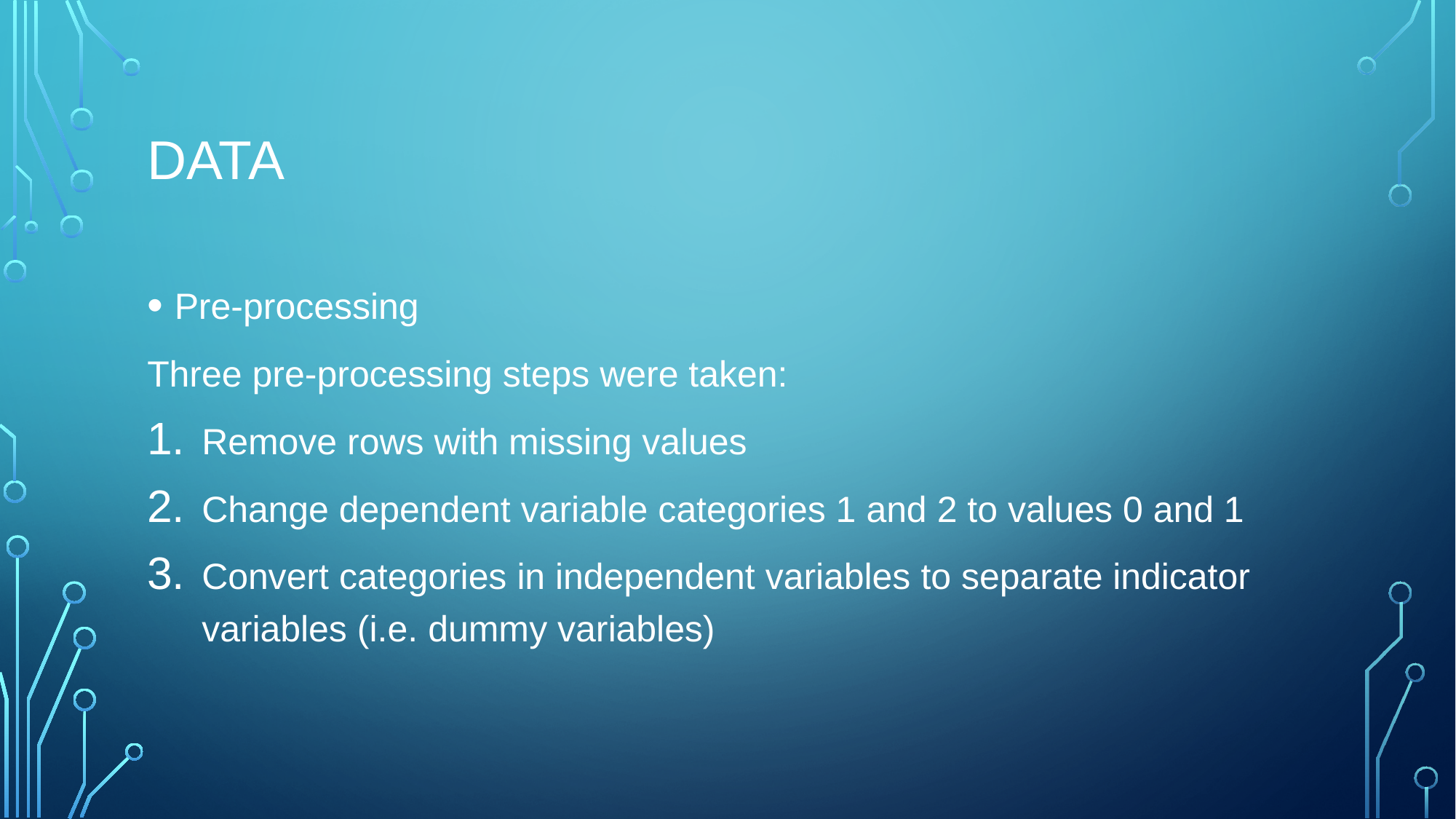

# data
Pre-processing
Three pre-processing steps were taken:
Remove rows with missing values
Change dependent variable categories 1 and 2 to values 0 and 1
Convert categories in independent variables to separate indicator variables (i.e. dummy variables)